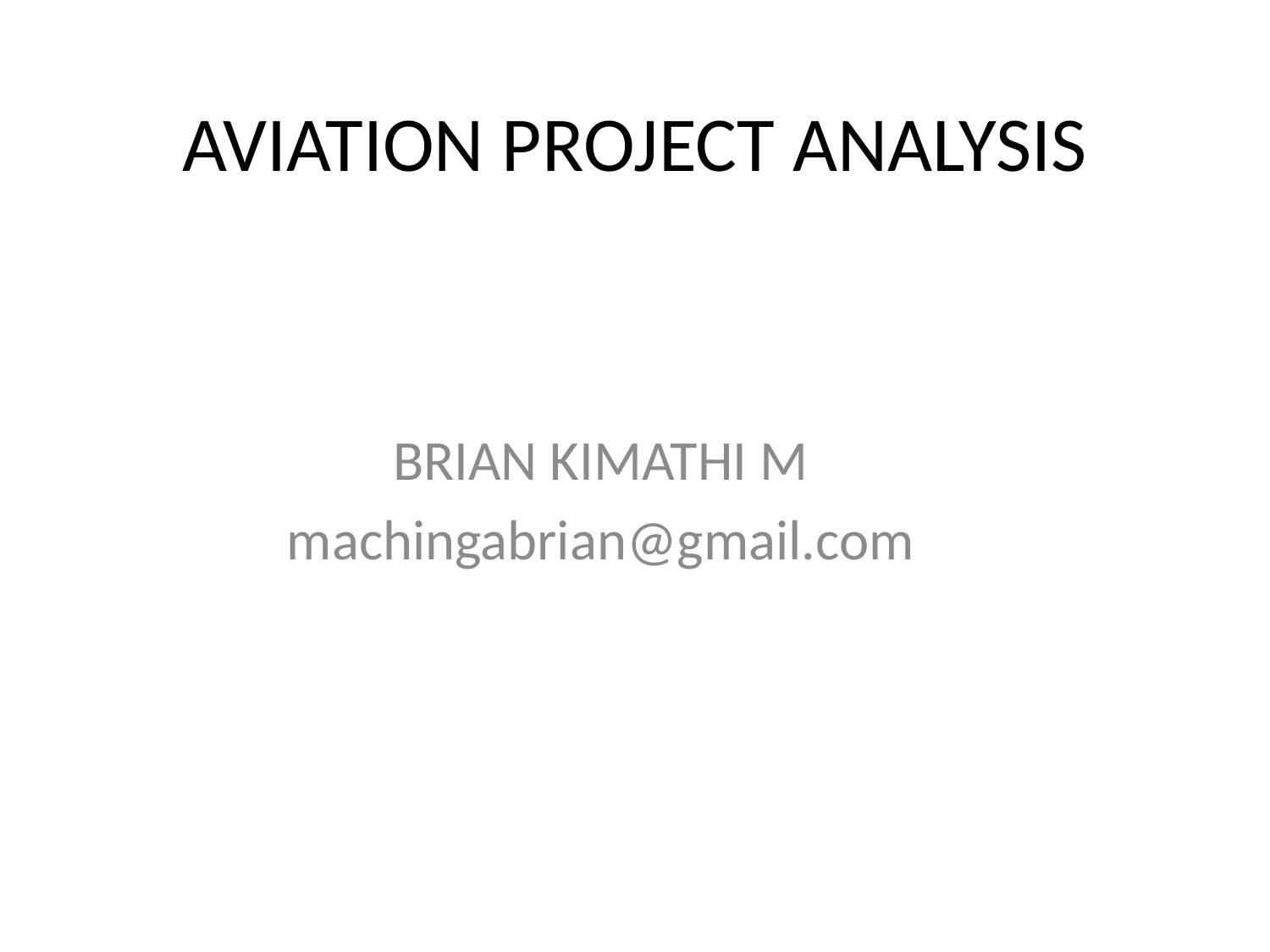

# AVIATION PROJECT ANALYSIS
BRIAN KIMATHI M
machingabrian@gmail.com